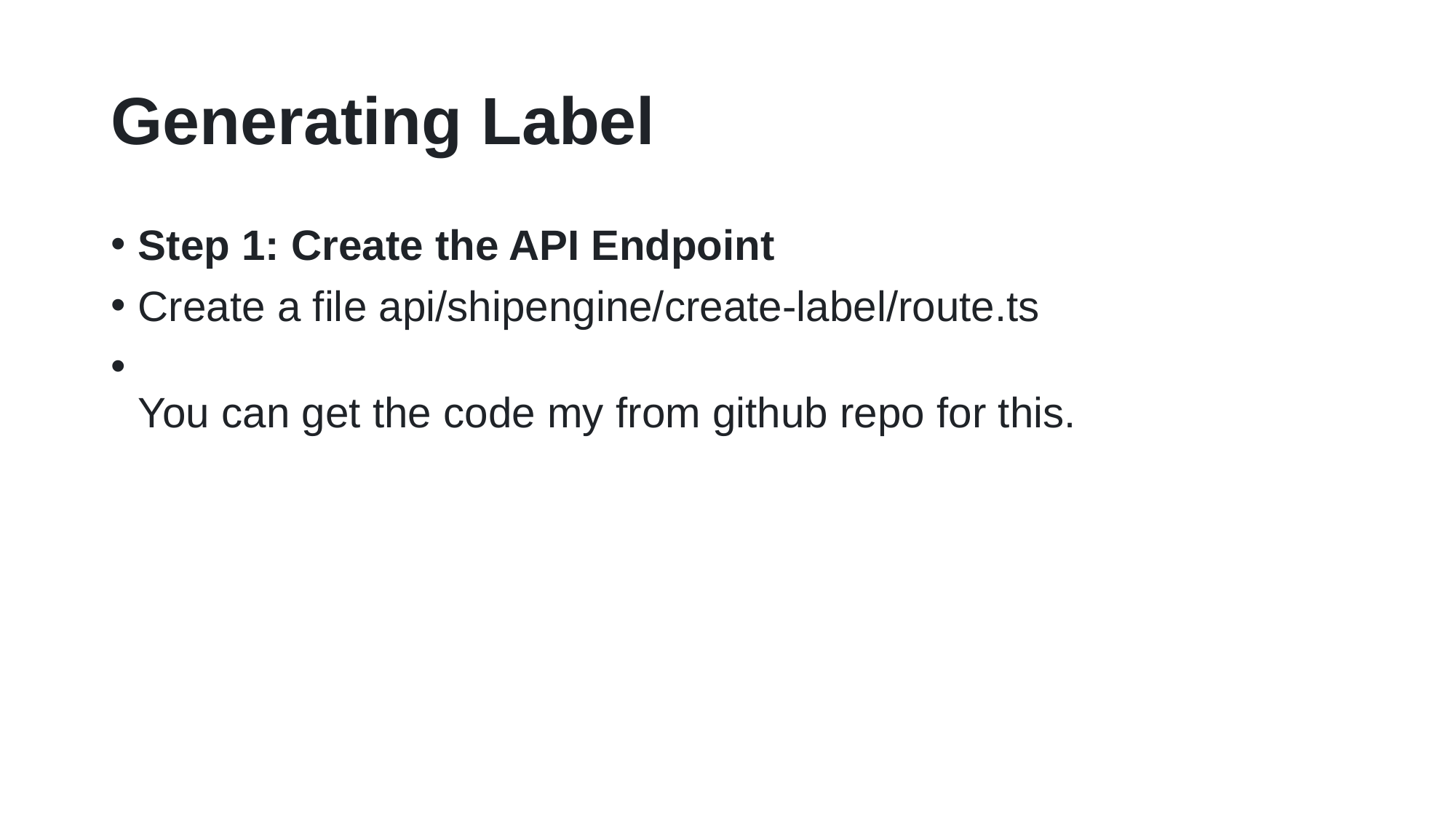

# Generating Label
Step 1: Create the API Endpoint
Create a file api/shipengine/create-label/route.ts
You can get the code my from github repo for this.